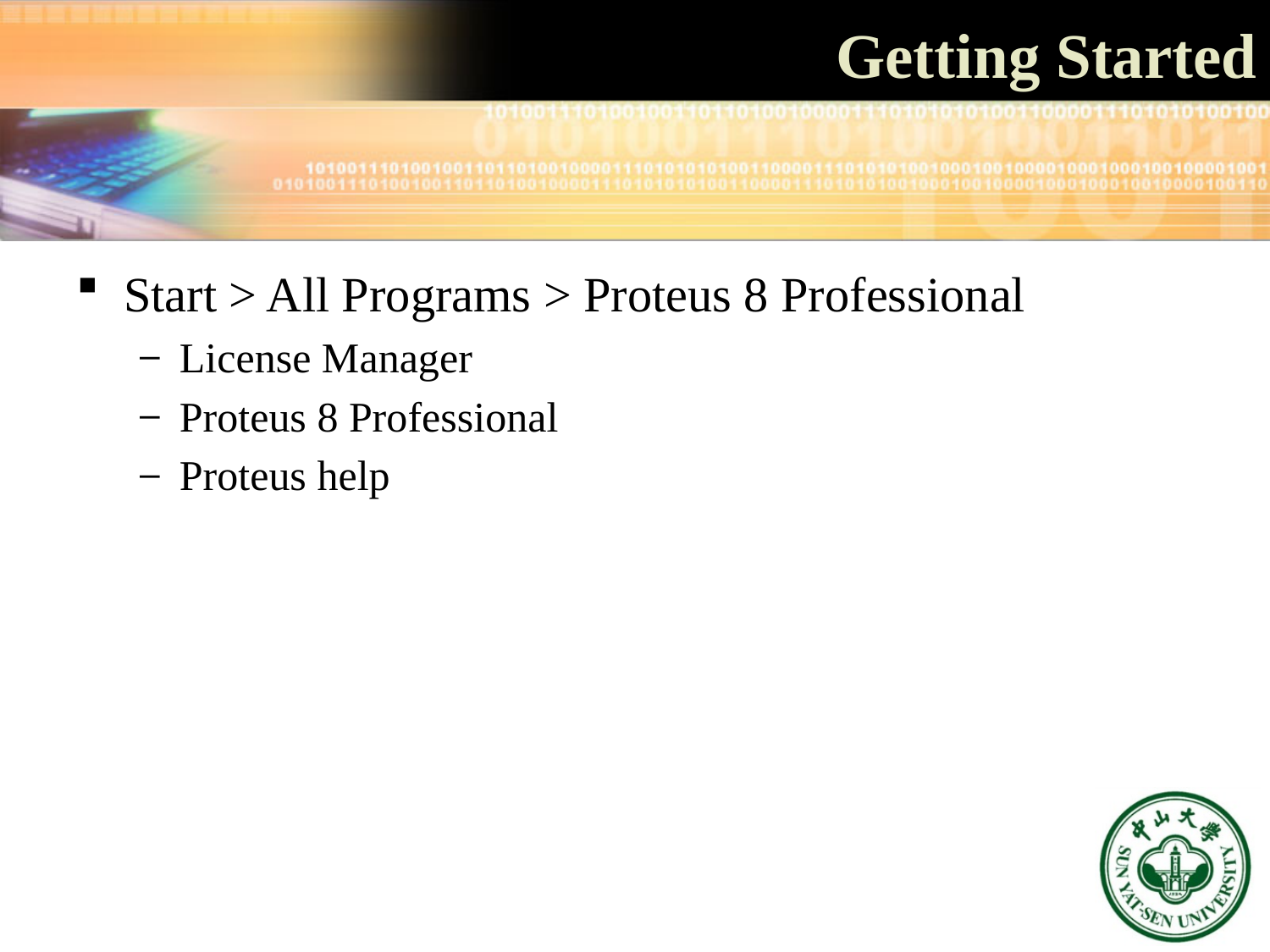

# Getting Started
Start > All Programs > Proteus 8 Professional
License Manager
Proteus 8 Professional
Proteus help